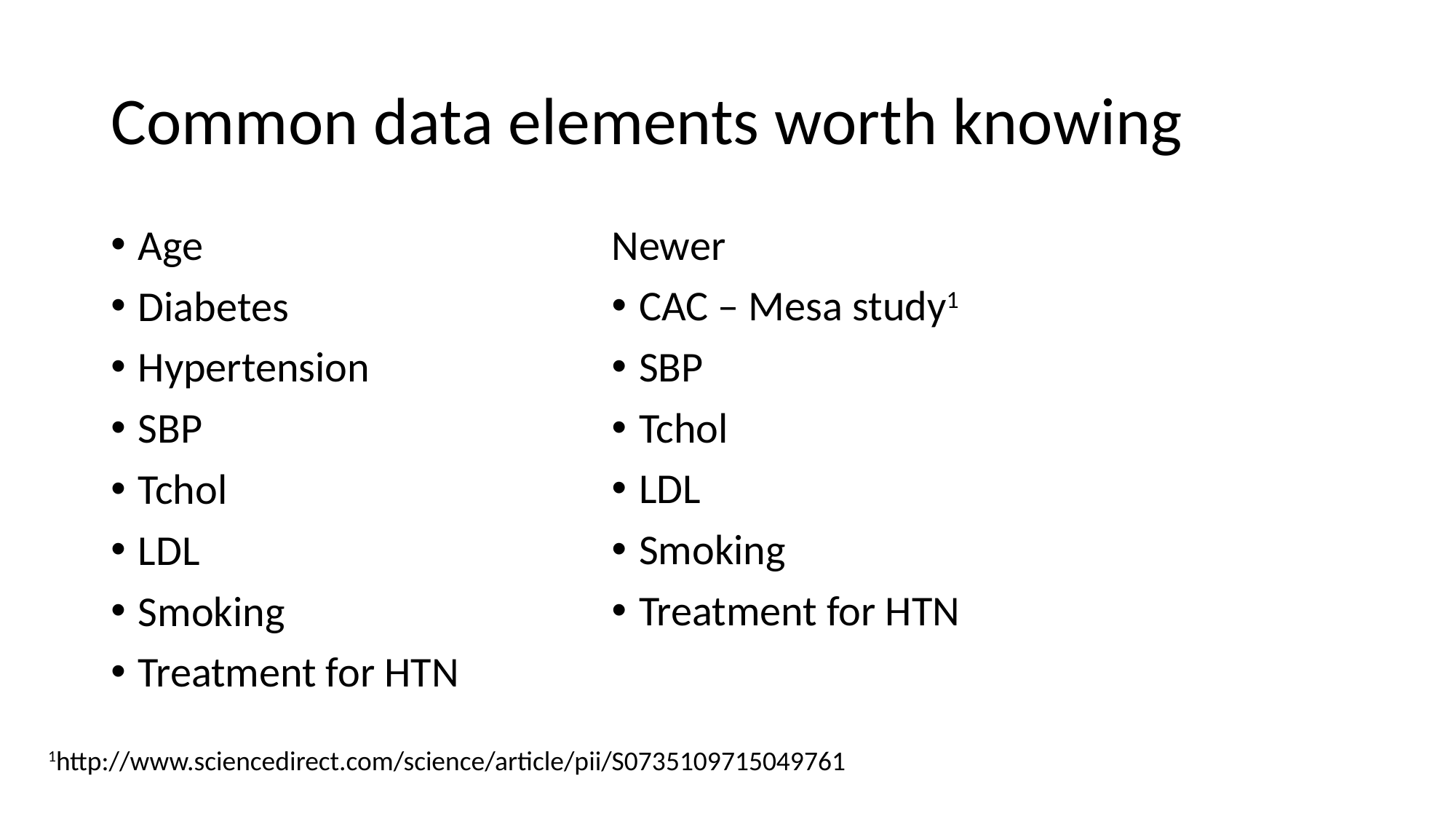

# Common data elements worth knowing
Age
Diabetes
Hypertension
SBP
Tchol
LDL
Smoking
Treatment for HTN

Newer
CAC – Mesa study1
SBP
Tchol
LDL
Smoking
Treatment for HTN

1http://www.sciencedirect.com/science/article/pii/S0735109715049761